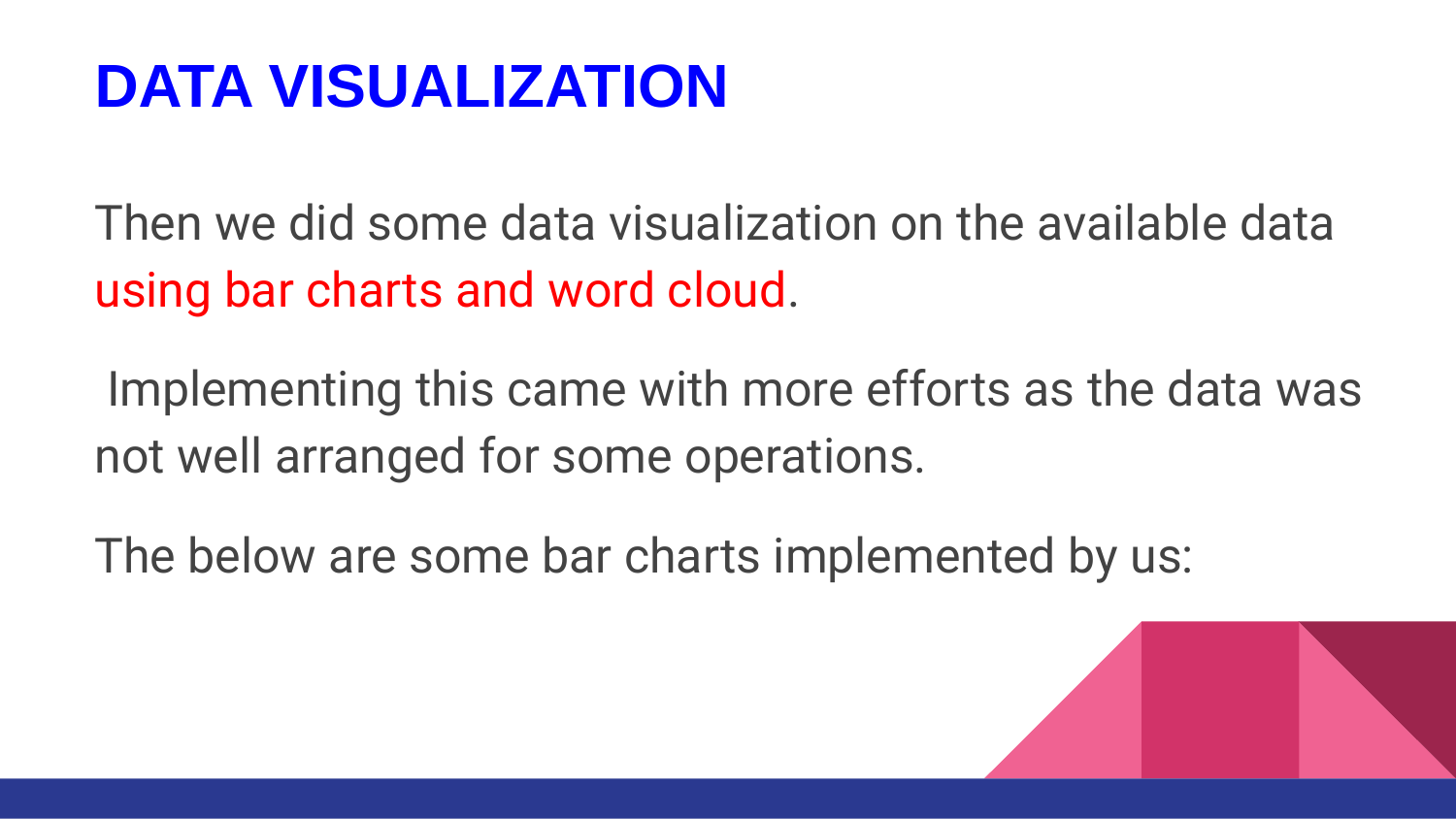

DATA VISUALIZATION
Then we did some data visualization on the available data using bar charts and word cloud.
 Implementing this came with more efforts as the data was not well arranged for some operations.
The below are some bar charts implemented by us: